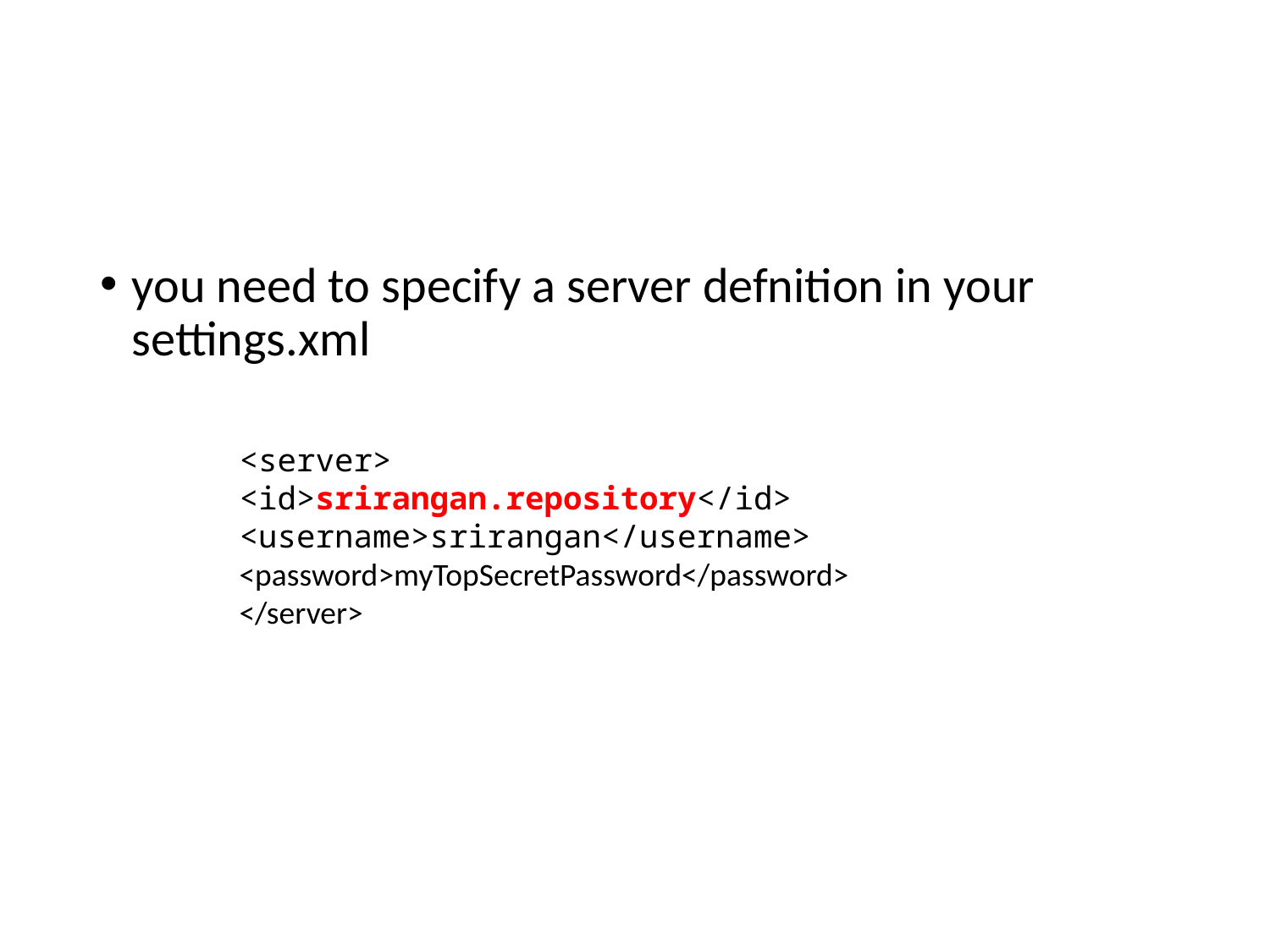

#
you need to specify a server defnition in your settings.xml
<server>
<id>srirangan.repository</id>
<username>srirangan</username>
<password>myTopSecretPassword</password>
</server>